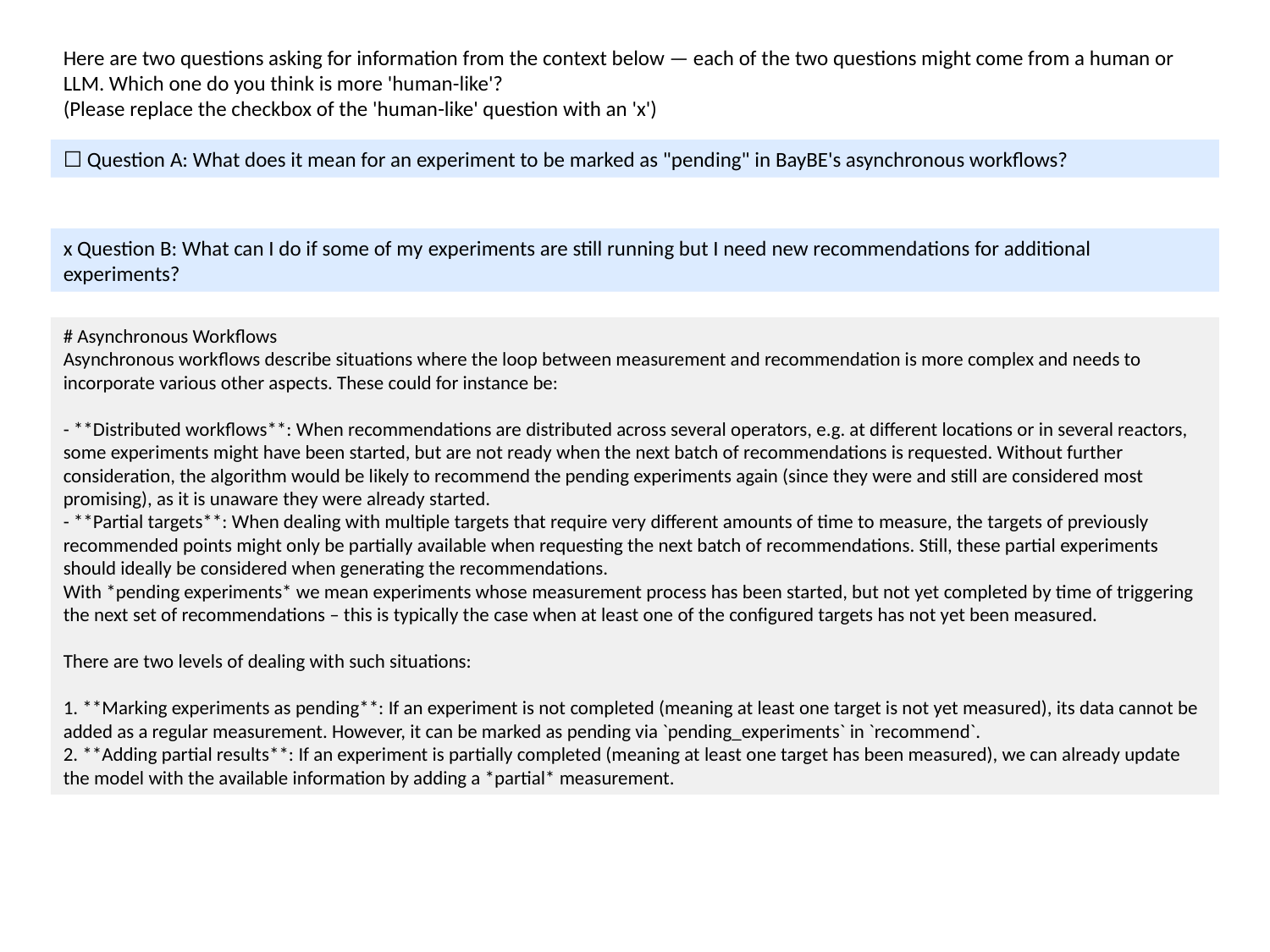

Here are two questions asking for information from the context below — each of the two questions might come from a human or LLM. Which one do you think is more 'human-like'?
(Please replace the checkbox of the 'human-like' question with an 'x')
☐ Question A: What does it mean for an experiment to be marked as "pending" in BayBE's asynchronous workflows?
x Question B: What can I do if some of my experiments are still running but I need new recommendations for additional experiments?
# Asynchronous Workflows
Asynchronous workflows describe situations where the loop between measurement and recommendation is more complex and needs to incorporate various other aspects. These could for instance be:

- **Distributed workflows**: When recommendations are distributed across several operators, e.g. at different locations or in several reactors, some experiments might have been started, but are not ready when the next batch of recommendations is requested. Without further consideration, the algorithm would be likely to recommend the pending experiments again (since they were and still are considered most promising), as it is unaware they were already started.
- **Partial targets**: When dealing with multiple targets that require very different amounts of time to measure, the targets of previously recommended points might only be partially available when requesting the next batch of recommendations. Still, these partial experiments should ideally be considered when generating the recommendations.
With *pending experiments* we mean experiments whose measurement process has been started, but not yet completed by time of triggering the next set of recommendations – this is typically the case when at least one of the configured targets has not yet been measured.

There are two levels of dealing with such situations:

1. **Marking experiments as pending**: If an experiment is not completed (meaning at least one target is not yet measured), its data cannot be added as a regular measurement. However, it can be marked as pending via `pending_experiments` in `recommend`.
2. **Adding partial results**: If an experiment is partially completed (meaning at least one target has been measured), we can already update the model with the available information by adding a *partial* measurement.